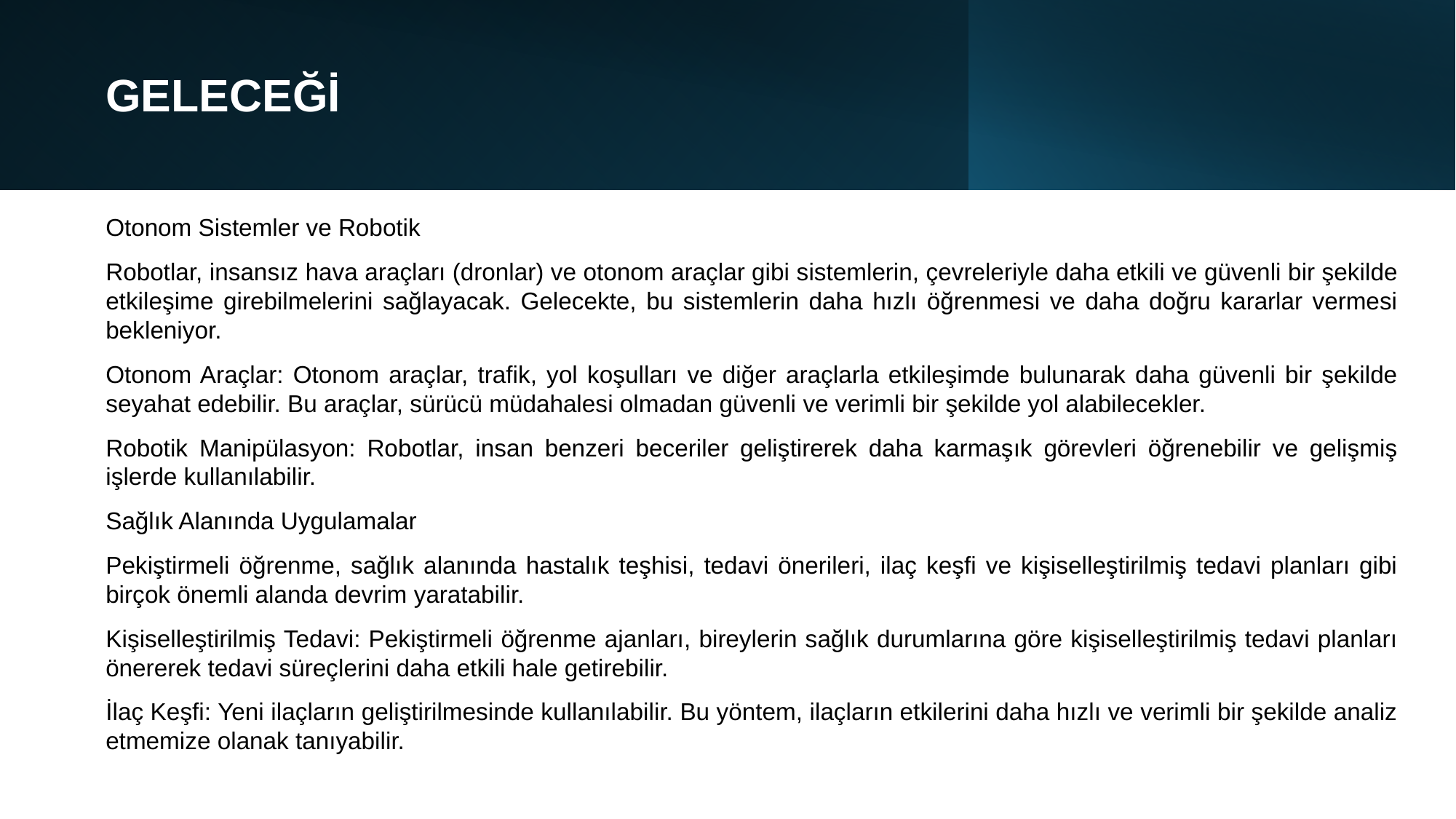

# GELECEĞİ
Otonom Sistemler ve Robotik
Robotlar, insansız hava araçları (dronlar) ve otonom araçlar gibi sistemlerin, çevreleriyle daha etkili ve güvenli bir şekilde etkileşime girebilmelerini sağlayacak. Gelecekte, bu sistemlerin daha hızlı öğrenmesi ve daha doğru kararlar vermesi bekleniyor.
Otonom Araçlar: Otonom araçlar, trafik, yol koşulları ve diğer araçlarla etkileşimde bulunarak daha güvenli bir şekilde seyahat edebilir. Bu araçlar, sürücü müdahalesi olmadan güvenli ve verimli bir şekilde yol alabilecekler.
Robotik Manipülasyon: Robotlar, insan benzeri beceriler geliştirerek daha karmaşık görevleri öğrenebilir ve gelişmiş işlerde kullanılabilir.
Sağlık Alanında Uygulamalar
Pekiştirmeli öğrenme, sağlık alanında hastalık teşhisi, tedavi önerileri, ilaç keşfi ve kişiselleştirilmiş tedavi planları gibi birçok önemli alanda devrim yaratabilir.
Kişiselleştirilmiş Tedavi: Pekiştirmeli öğrenme ajanları, bireylerin sağlık durumlarına göre kişiselleştirilmiş tedavi planları önererek tedavi süreçlerini daha etkili hale getirebilir.
İlaç Keşfi: Yeni ilaçların geliştirilmesinde kullanılabilir. Bu yöntem, ilaçların etkilerini daha hızlı ve verimli bir şekilde analiz etmemize olanak tanıyabilir.